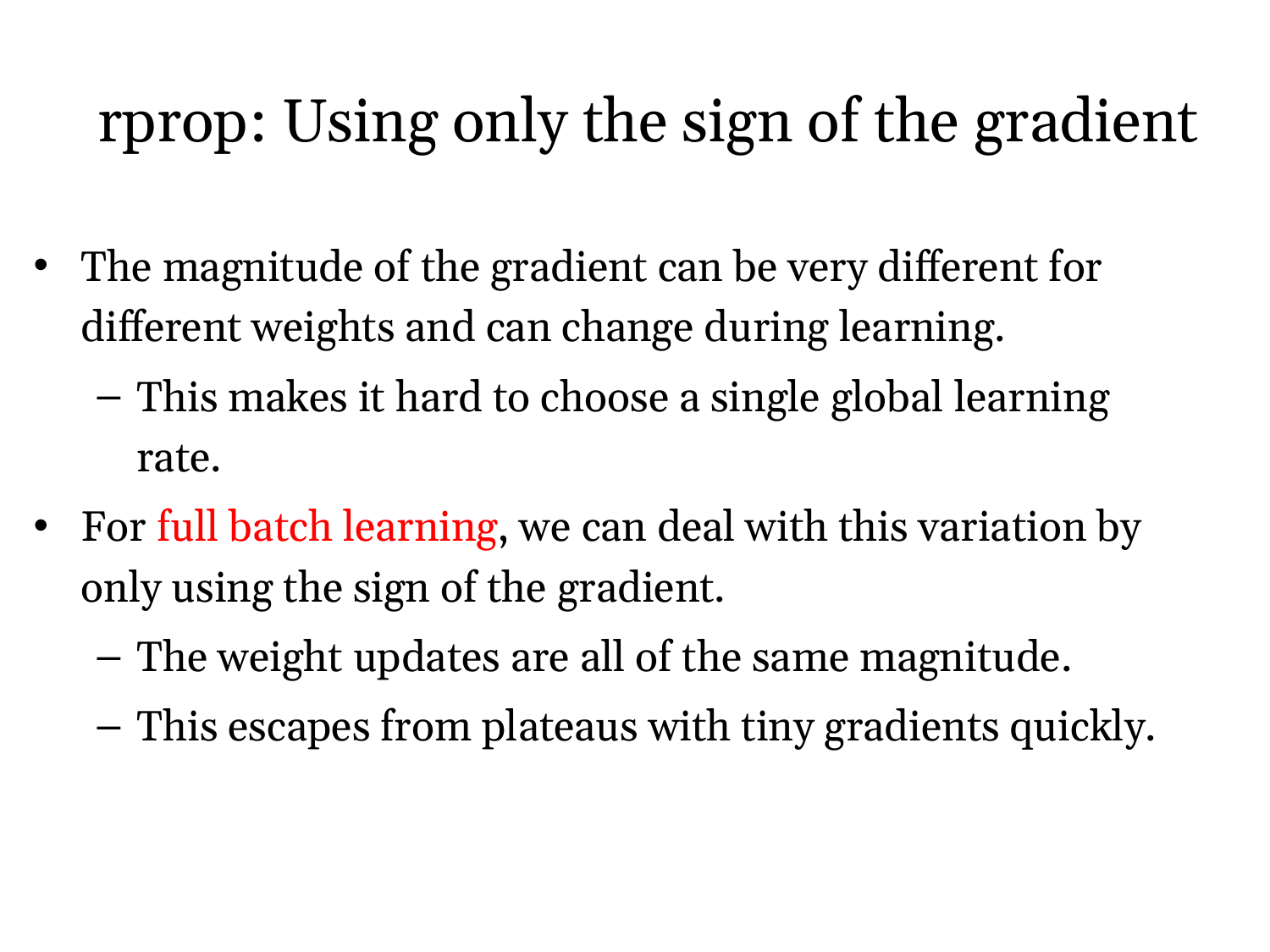

# rprop: Using only the sign of the gradient
The magnitude of the gradient can be very different for different weights and can change during learning.
This makes it hard to choose a single global learning rate.
For full batch learning, we can deal with this variation by only using the sign of the gradient.
The weight updates are all of the same magnitude.
This escapes from plateaus with tiny gradients quickly.